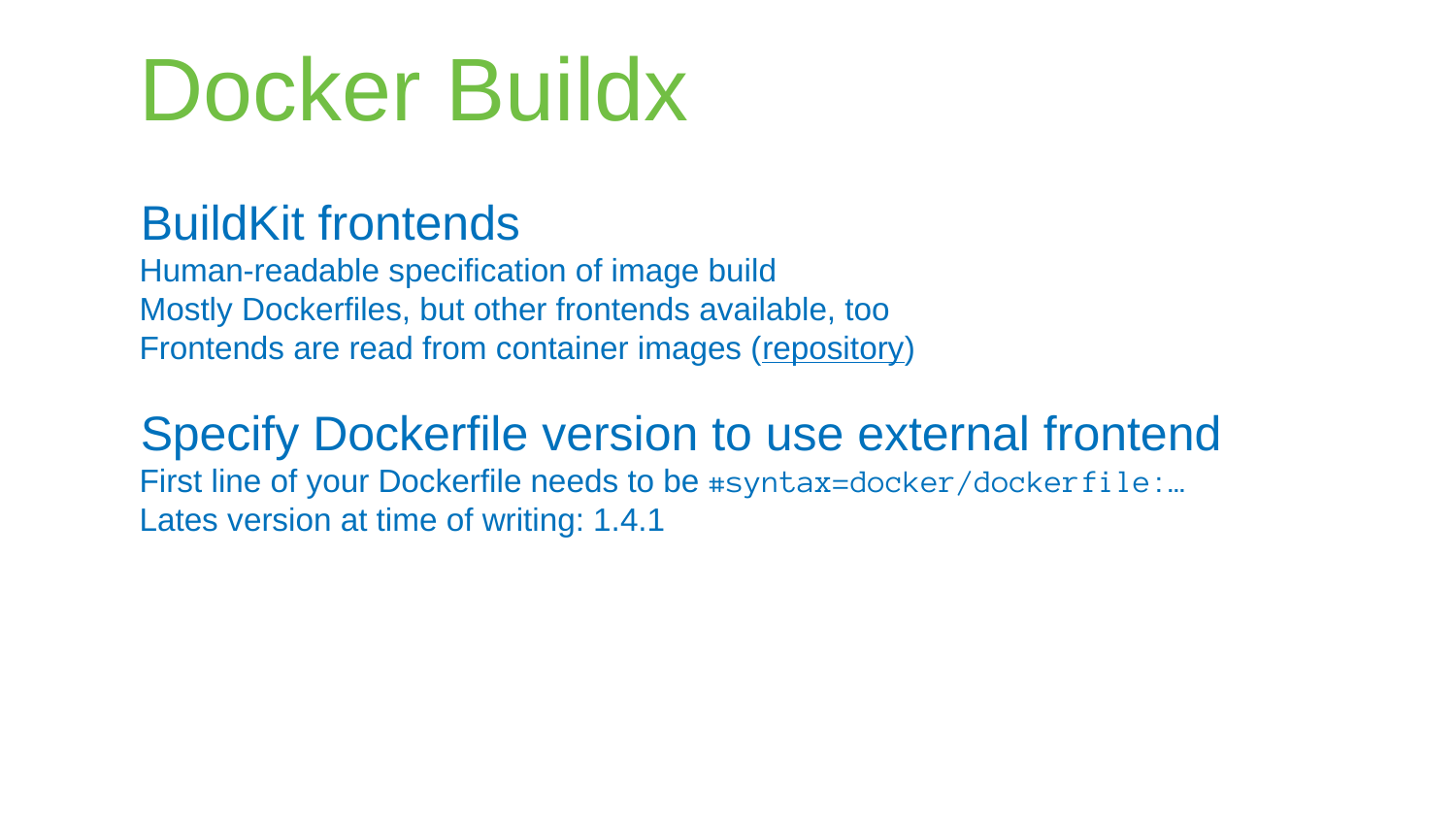

# Docker Buildx
BuildKit frontends
Human-readable specification of image build
Mostly Dockerfiles, but other frontends available, too
Frontends are read from container images (repository)
Specify Dockerfile version to use external frontend
First line of your Dockerfile needs to be #syntax=docker/dockerfile:…
Lates version at time of writing: 1.4.1